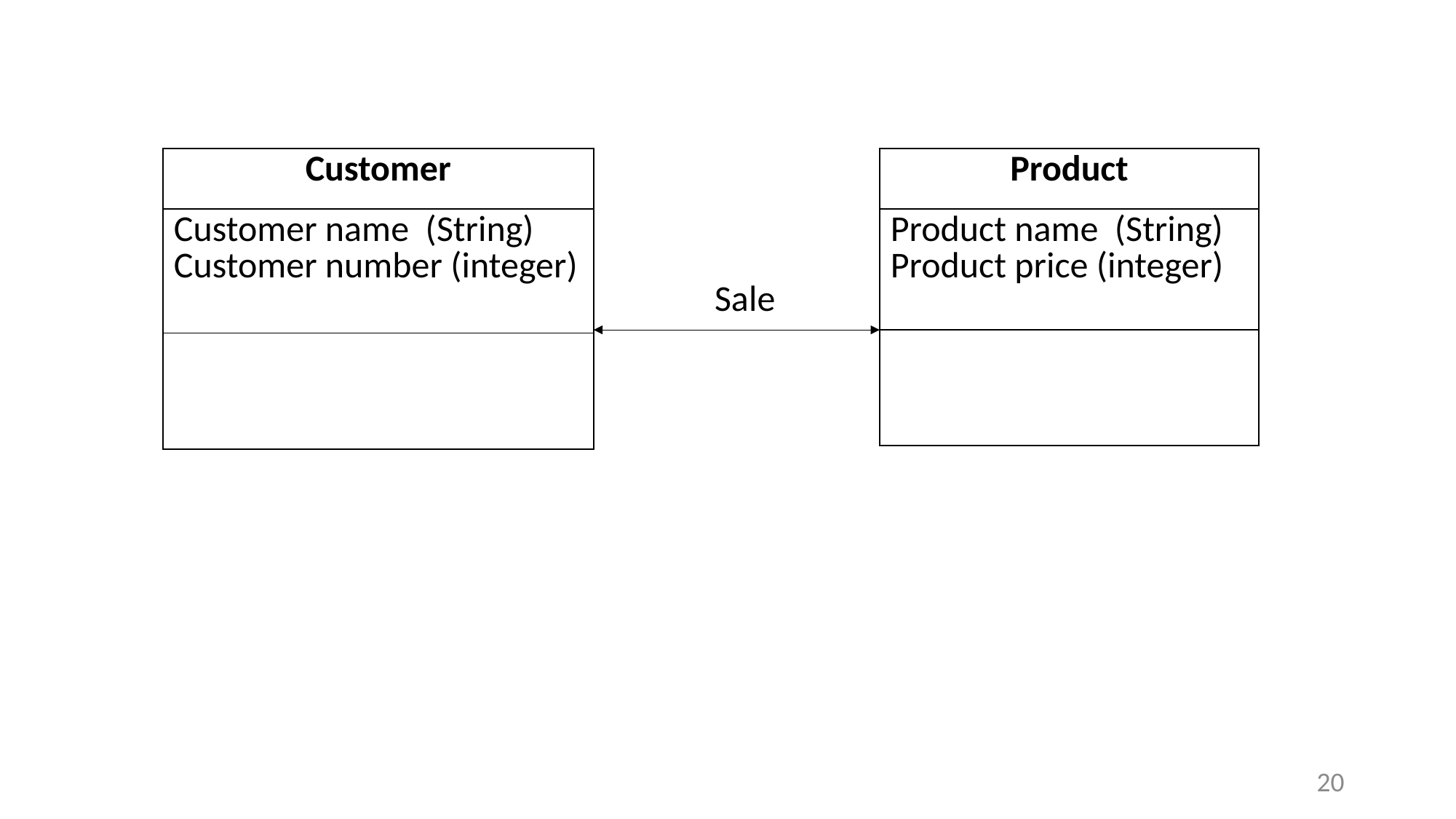

| Customer |
| --- |
| Customer name (String) Customer number (integer) |
|  |
| Product |
| --- |
| Product name (String) Product price (integer) |
|  |
Sale
20